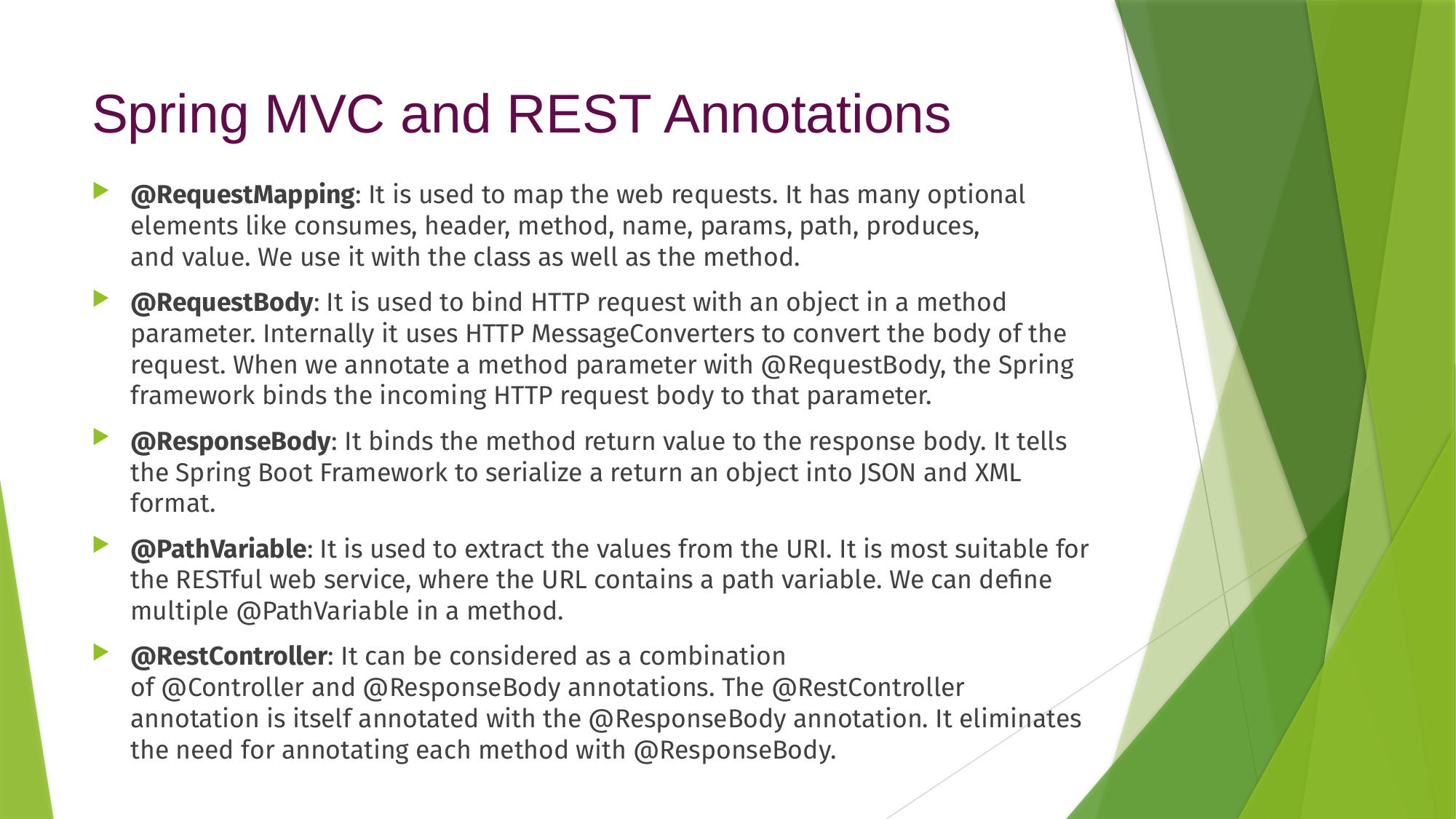

# Spring MVC and REST Annotations
@RequestMapping: It is used to map the web requests. It has many optional elements like consumes, header, method, name, params, path, produces, and value. We use it with the class as well as the method.
@RequestBody: It is used to bind HTTP request with an object in a method parameter. Internally it uses HTTP MessageConverters to convert the body of the request. When we annotate a method parameter with @RequestBody, the Spring framework binds the incoming HTTP request body to that parameter.
@ResponseBody: It binds the method return value to the response body. It tells the Spring Boot Framework to serialize a return an object into JSON and XML format.
@PathVariable: It is used to extract the values from the URI. It is most suitable for the RESTful web service, where the URL contains a path variable. We can define multiple @PathVariable in a method.
@RestController: It can be considered as a combination of @Controller and @ResponseBody annotations. The @RestController annotation is itself annotated with the @ResponseBody annotation. It eliminates the need for annotating each method with @ResponseBody.